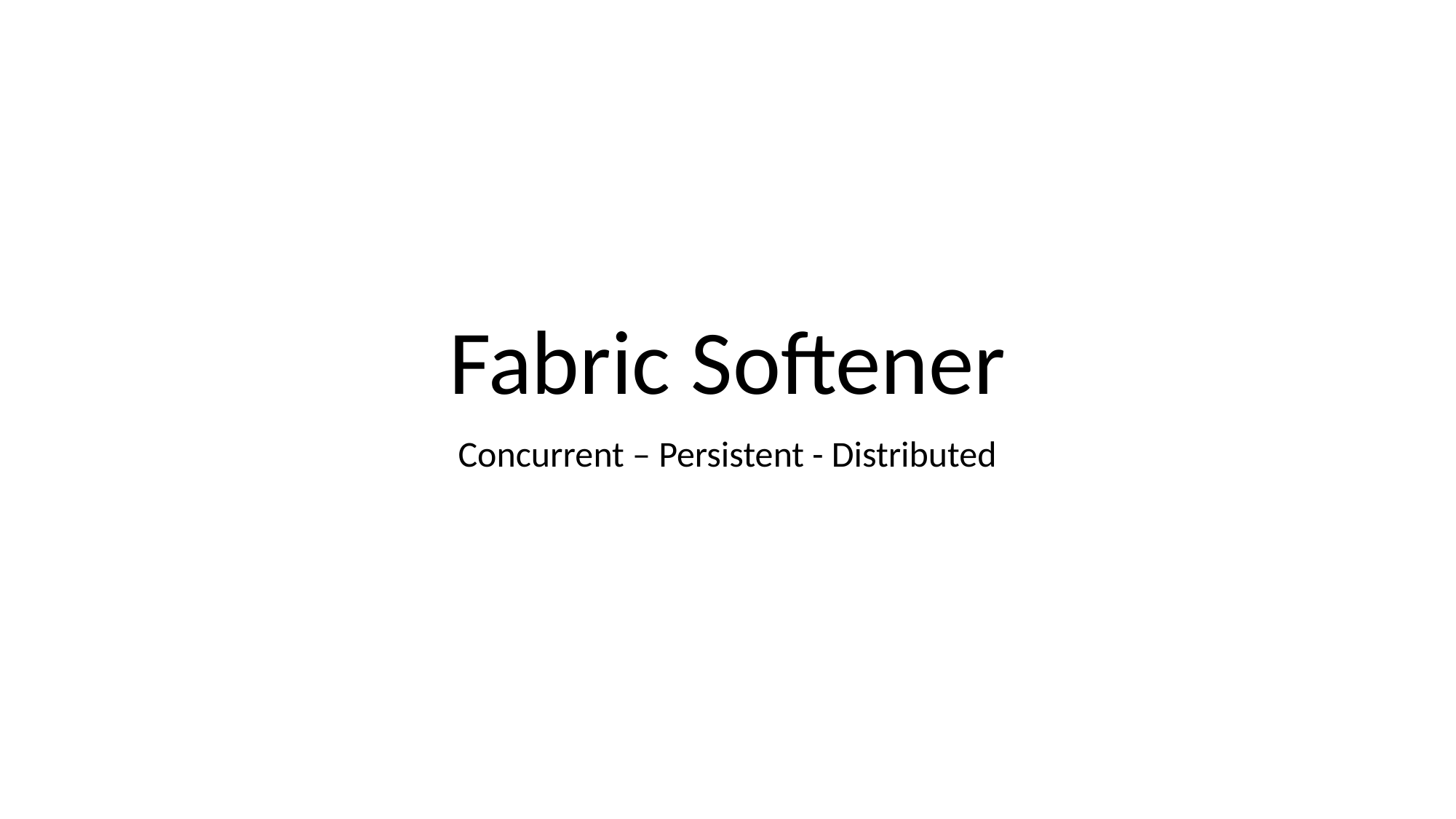

# Fabric Softener
Concurrent – Persistent - Distributed